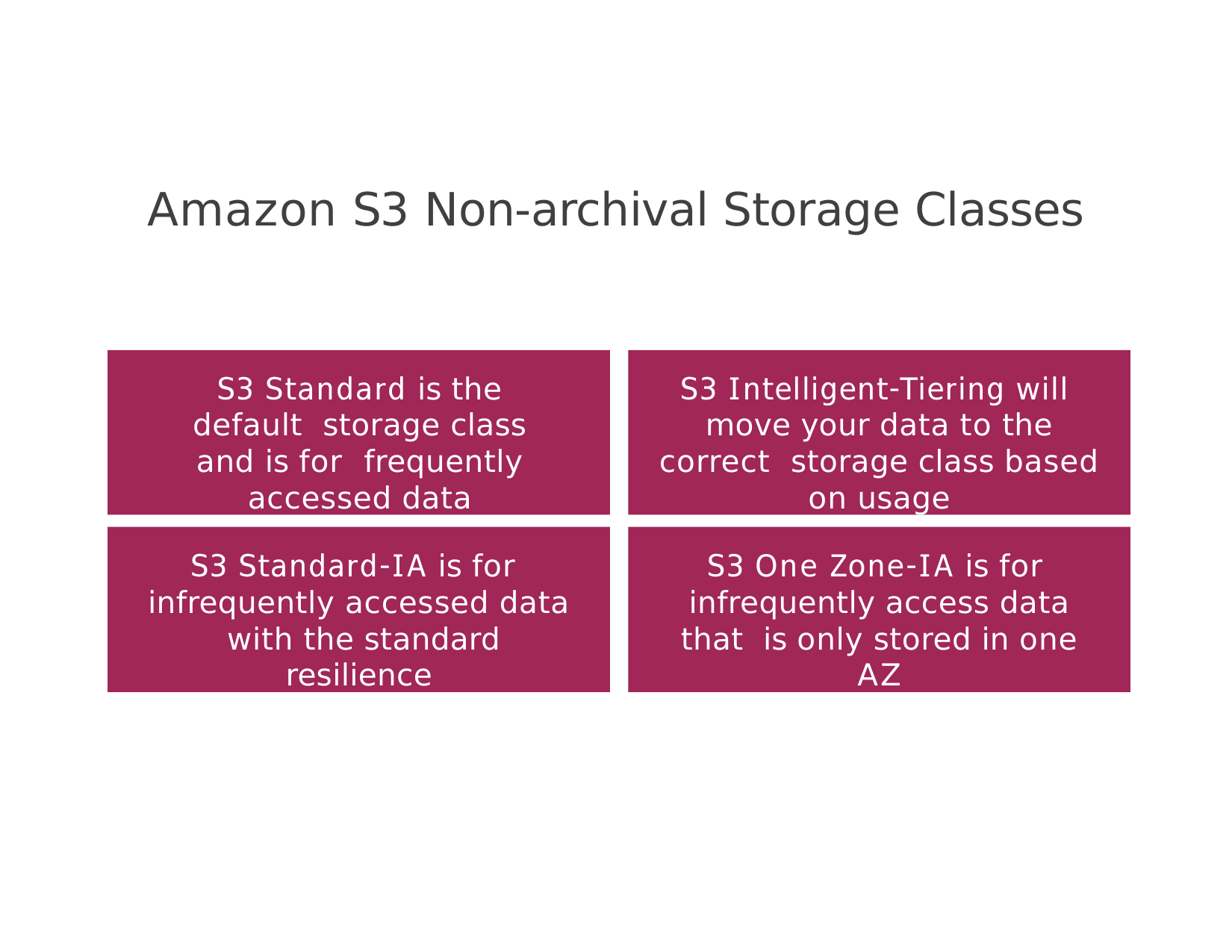

# Amazon S3 Non-archival Storage Classes
S3 Standard is the default  storage class and is for  frequently accessed data
S3 Intelligent-Tiering will  move your data to the correct  storage class based on usage
S3 Standard-IA is for  infrequently accessed data  with the standard resilience
S3 One Zone-IA is for  infrequently access data that  is only stored in one AZ
6